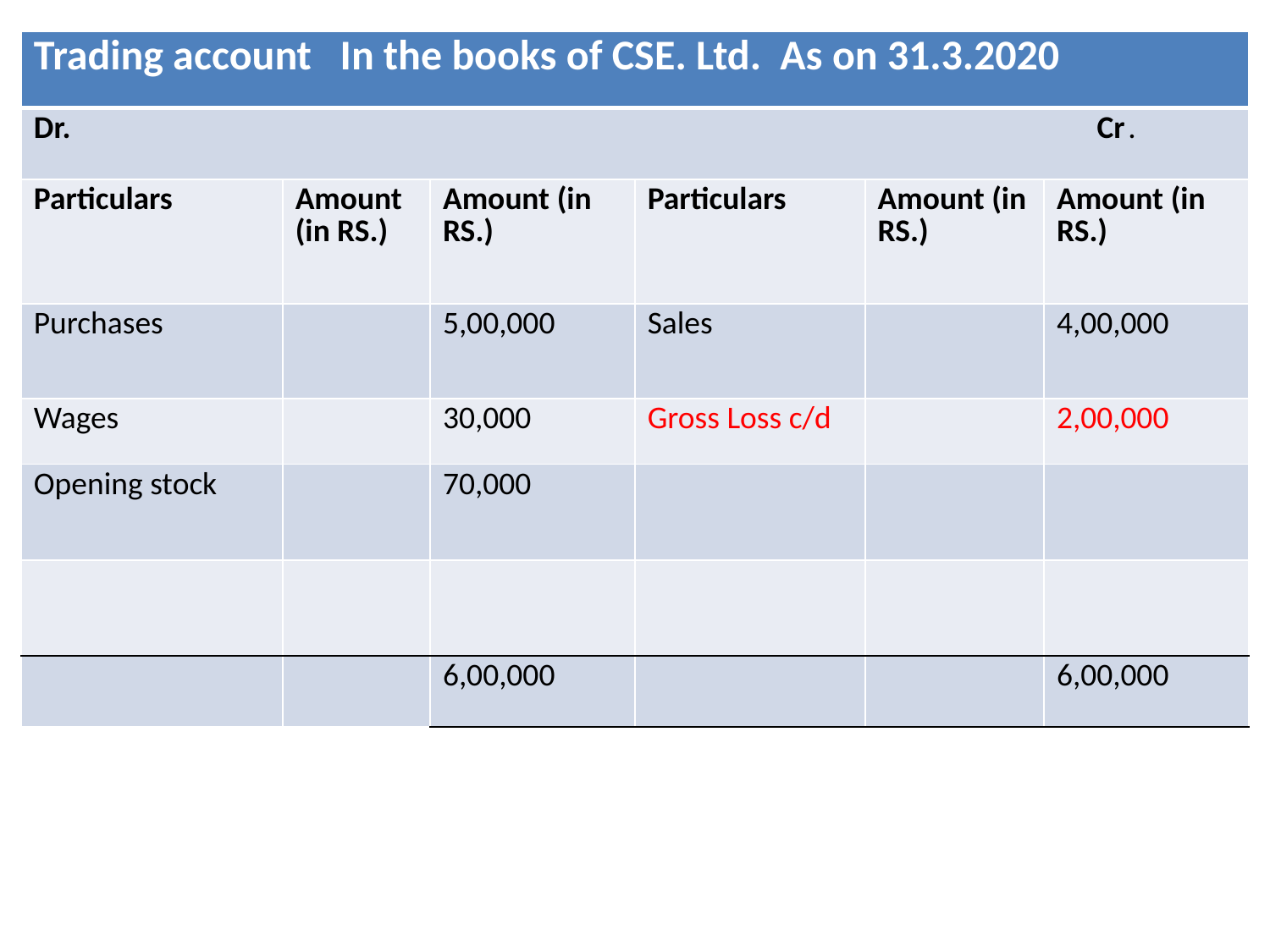

| Trading account In the books of CSE. Ltd. As on 31.3.2020 |  |  |  |  |  |
| --- | --- | --- | --- | --- | --- |
| Dr. Cr. |  |  |  |  |  |
| Particulars | Amount (in RS.) | Amount (in RS.) | Particulars | Amount (in RS.) | Amount (in RS.) |
| Purchases |  | 5,00,000 | Sales |  | 4,00,000 |
| Wages |  | 30,000 | Gross Loss c/d |  | 2,00,000 |
| Opening stock |  | 70,000 |  |  |  |
|  |  |  |  |  |  |
|  |  | 6,00,000 |  |  | 6,00,000 |